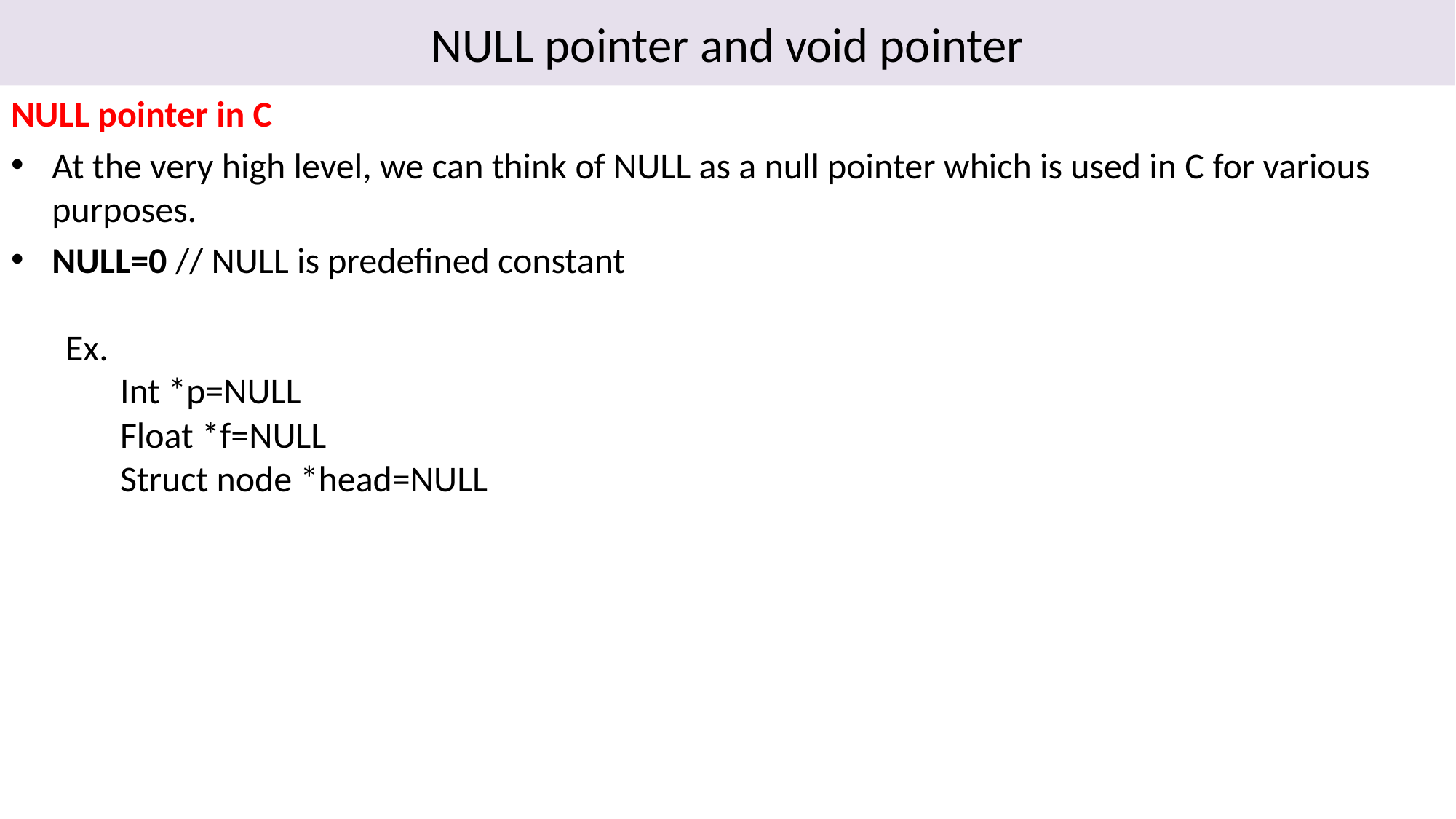

# NULL pointer and void pointer
NULL pointer in C
At the very high level, we can think of NULL as a null pointer which is used in C for various purposes.
NULL=0 // NULL is predefined constant

Ex.
Int *p=NULL
Float *f=NULL
Struct node *head=NULL